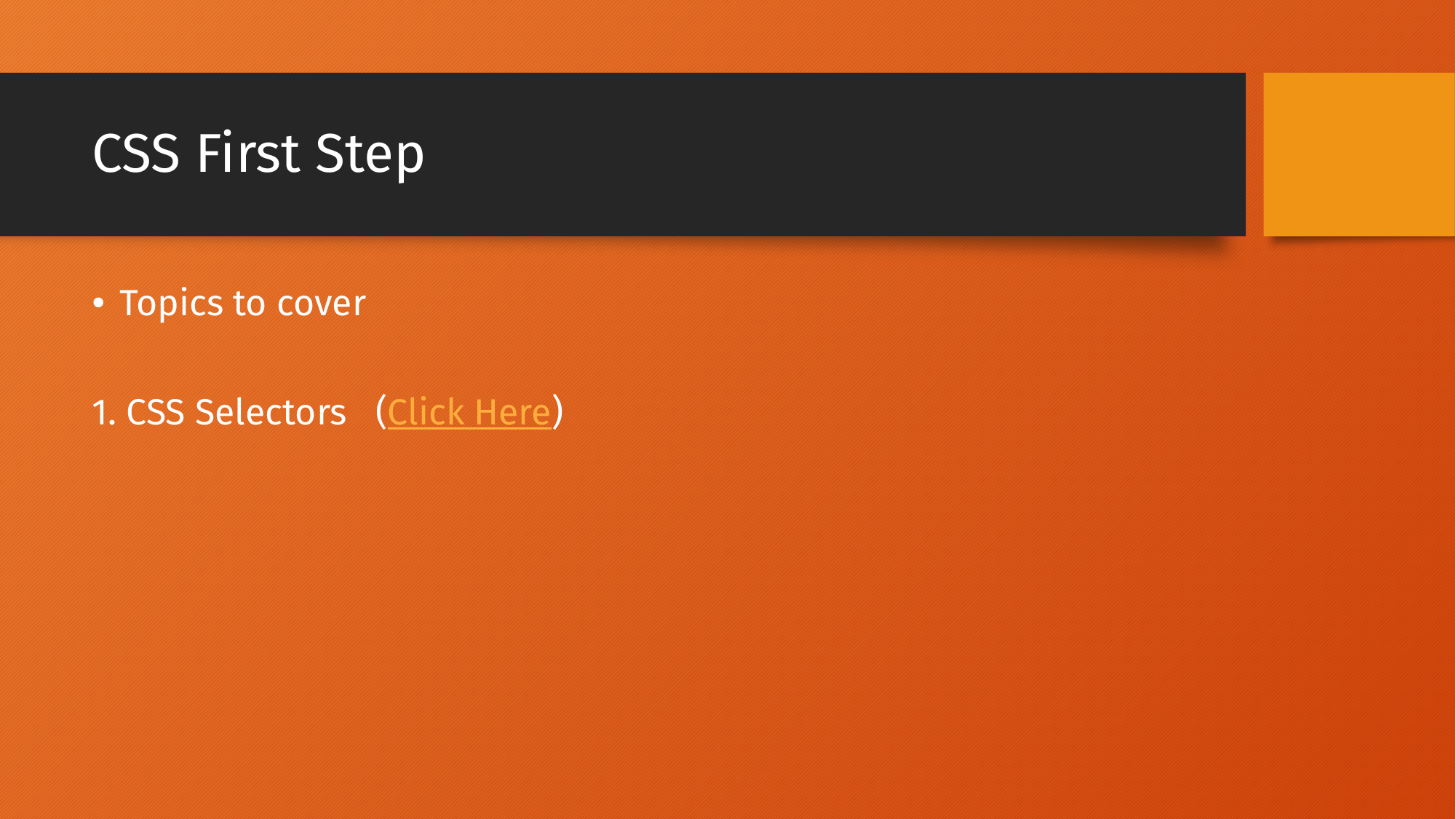

# CSS First Step
Topics to cover

1. CSS Selectors   (Click Here)